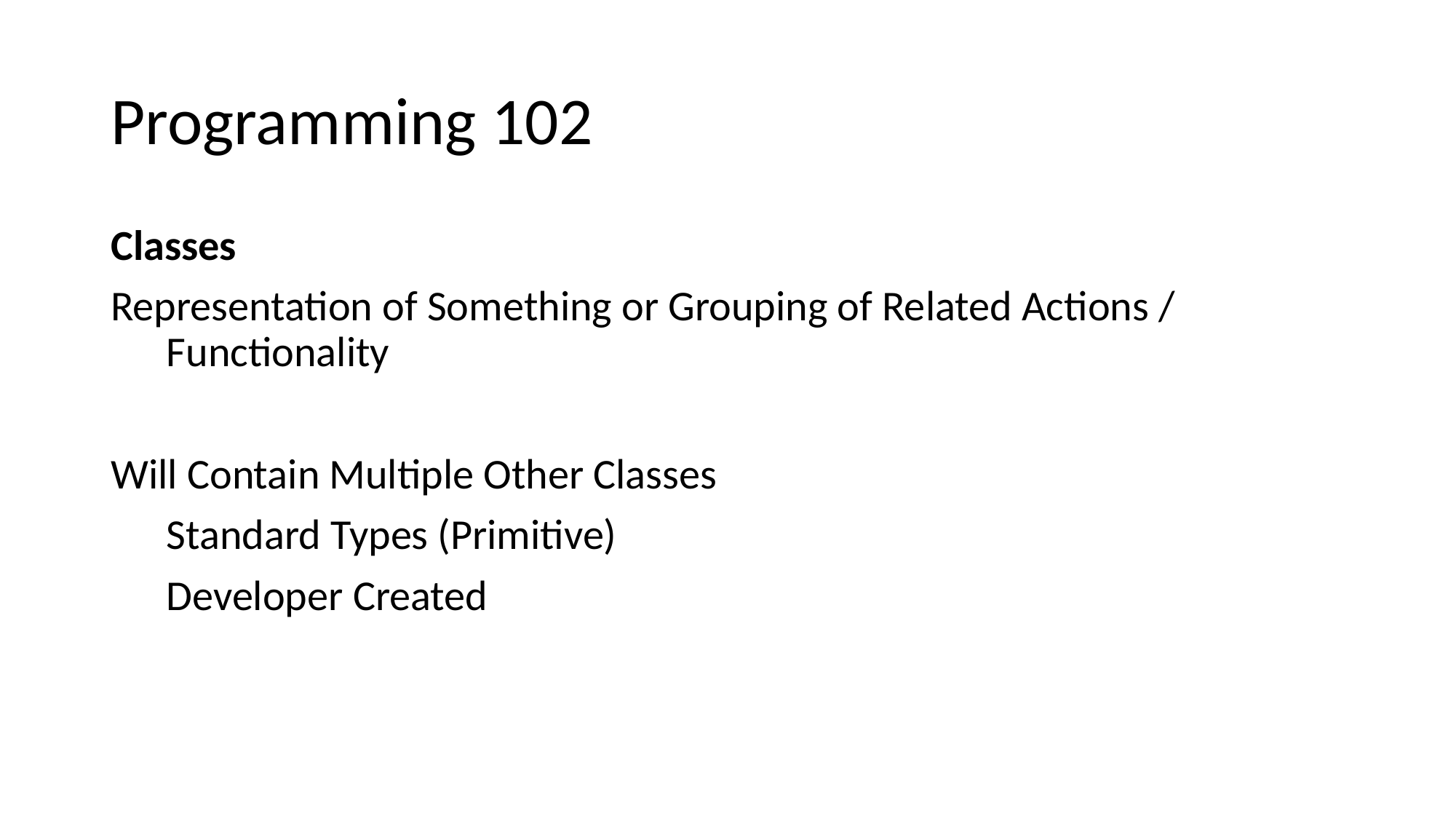

# Programming 102
Classes
Representation of Something or Grouping of Related Actions / Functionality

Will Contain Multiple Other Classes
	Standard Types (Primitive)
	Developer Created